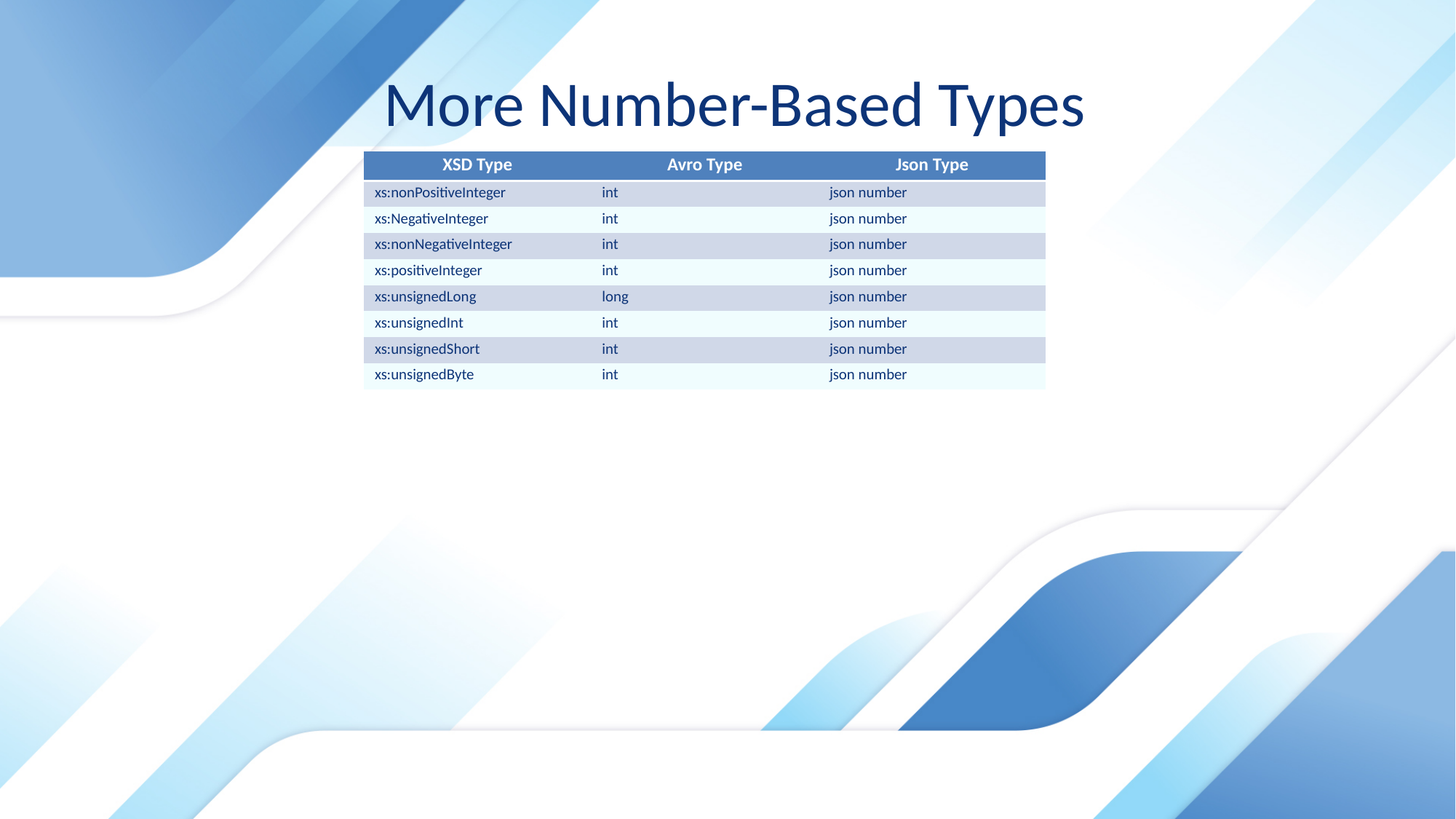

# More Number-Based Types
| XSD Type | Avro Type | Json Type |
| --- | --- | --- |
| xs:nonPositiveInteger | int | json number |
| xs:NegativeInteger | int | json number |
| xs:nonNegativeInteger | int | json number |
| xs:positiveInteger | int | json number |
| xs:unsignedLong | long | json number |
| xs:unsignedInt | int | json number |
| xs:unsignedShort | int | json number |
| xs:unsignedByte | int | json number |